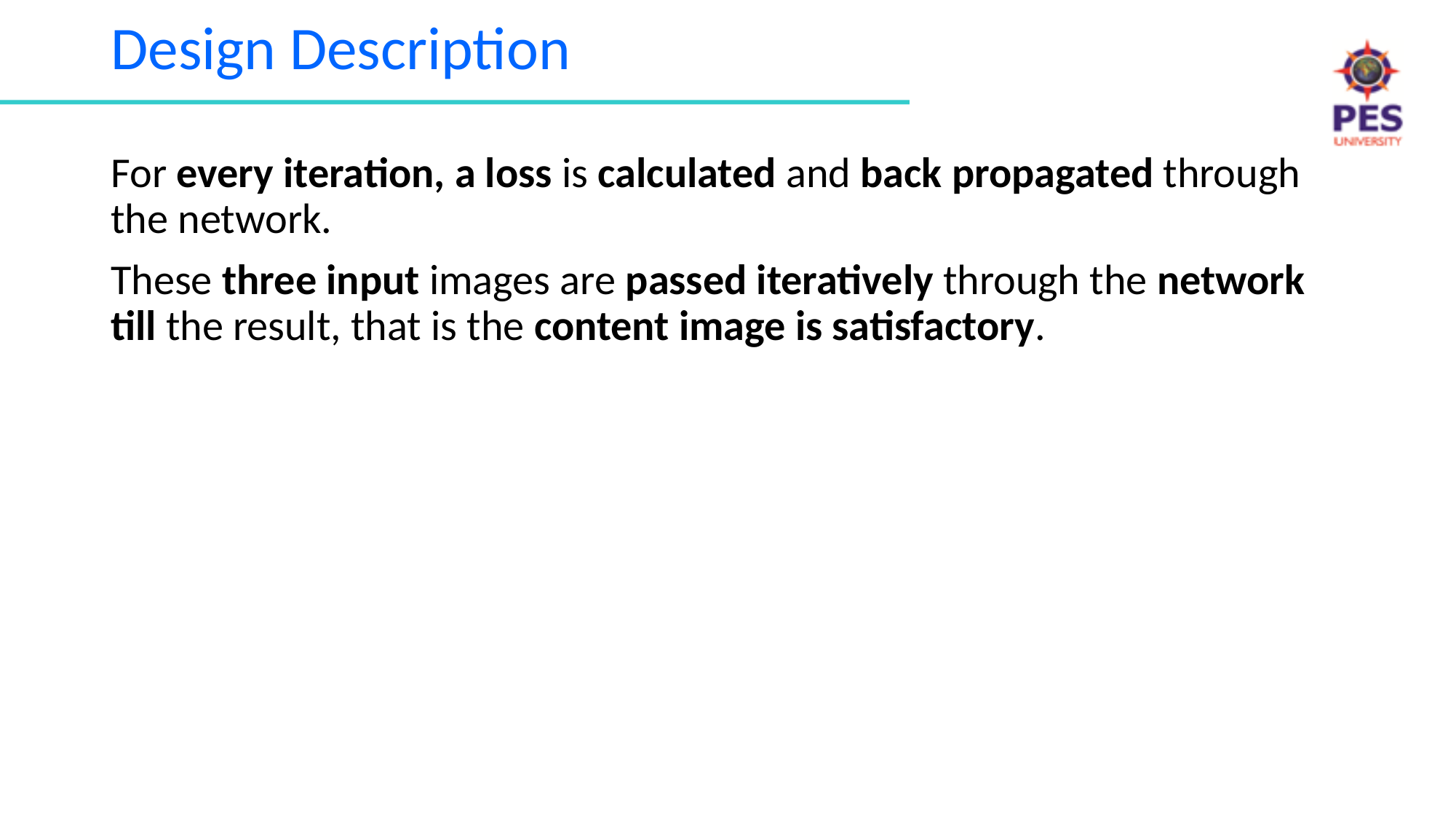

# Design Description
For every iteration, a loss is calculated and back propagated through the network.
These three input images are passed iteratively through the network till the result, that is the content image is satisfactory.